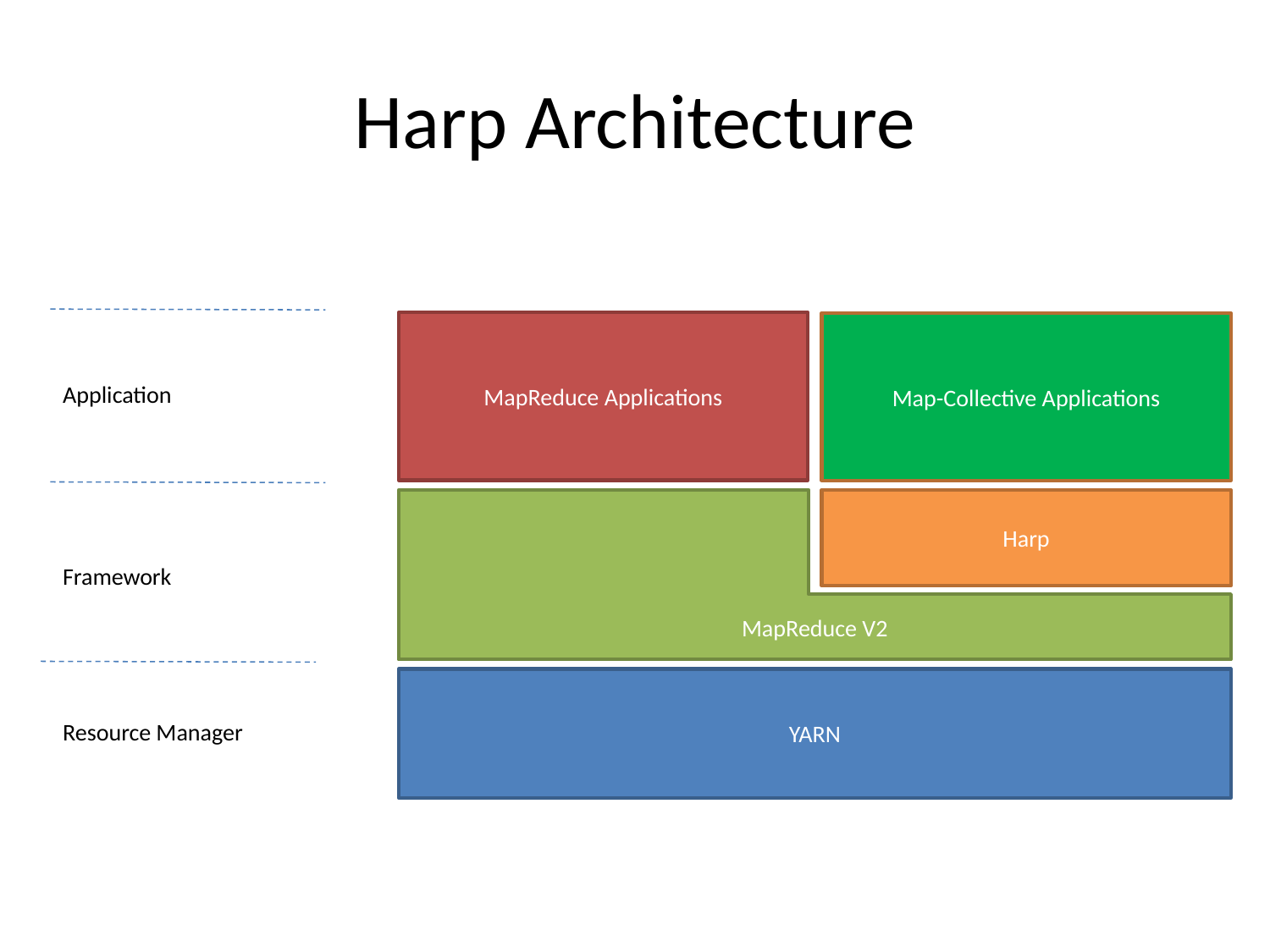

# Harp Architecture
MapReduce Applications
Map-Collective Applications
Application
MapReduce V2
Harp
Framework
YARN
Resource Manager